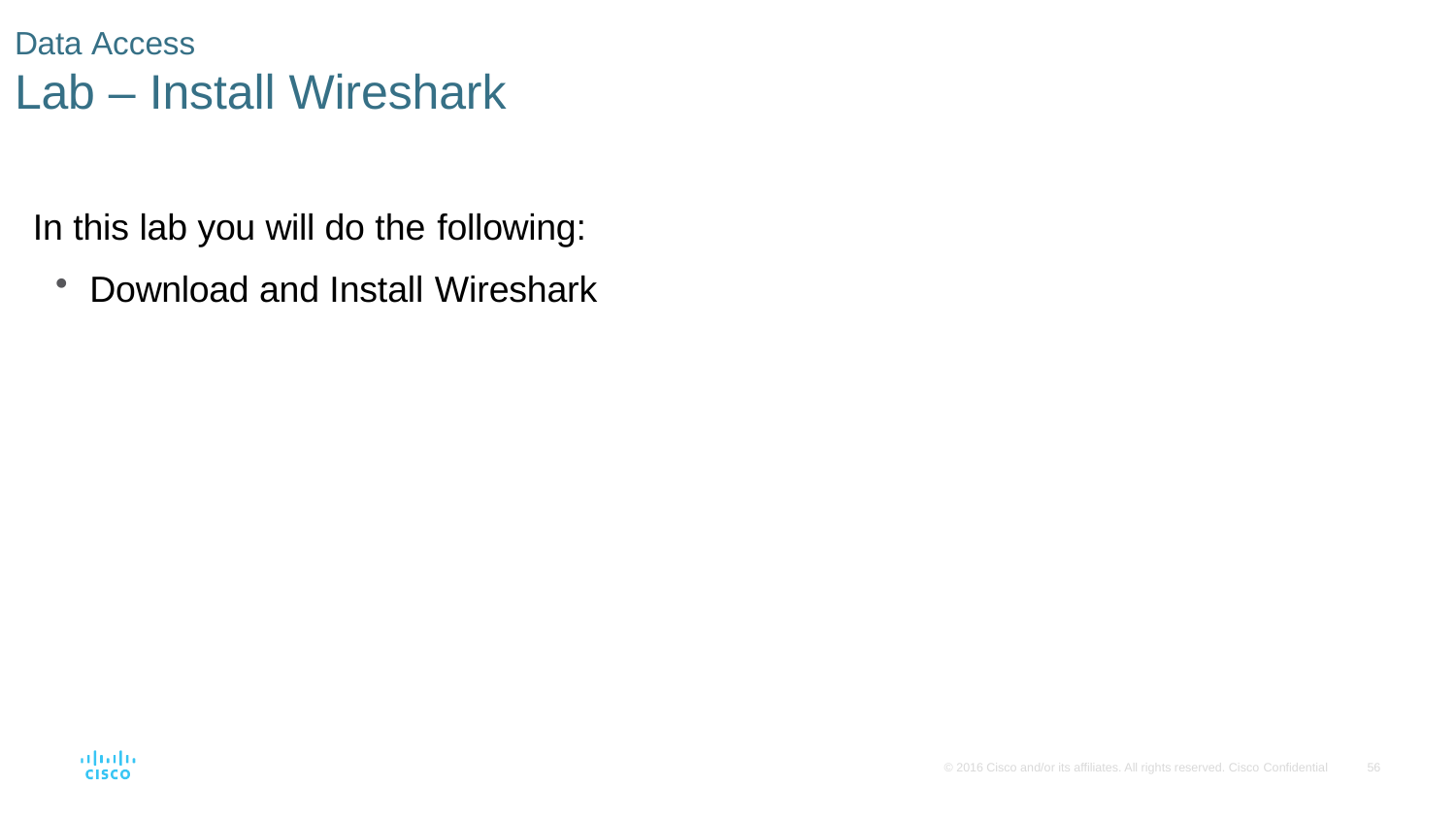

Data Access
# Lab – Install Wireshark
In this lab you will do the following:
Download and Install Wireshark
© 2016 Cisco and/or its affiliates. All rights reserved. Cisco Confidential
56